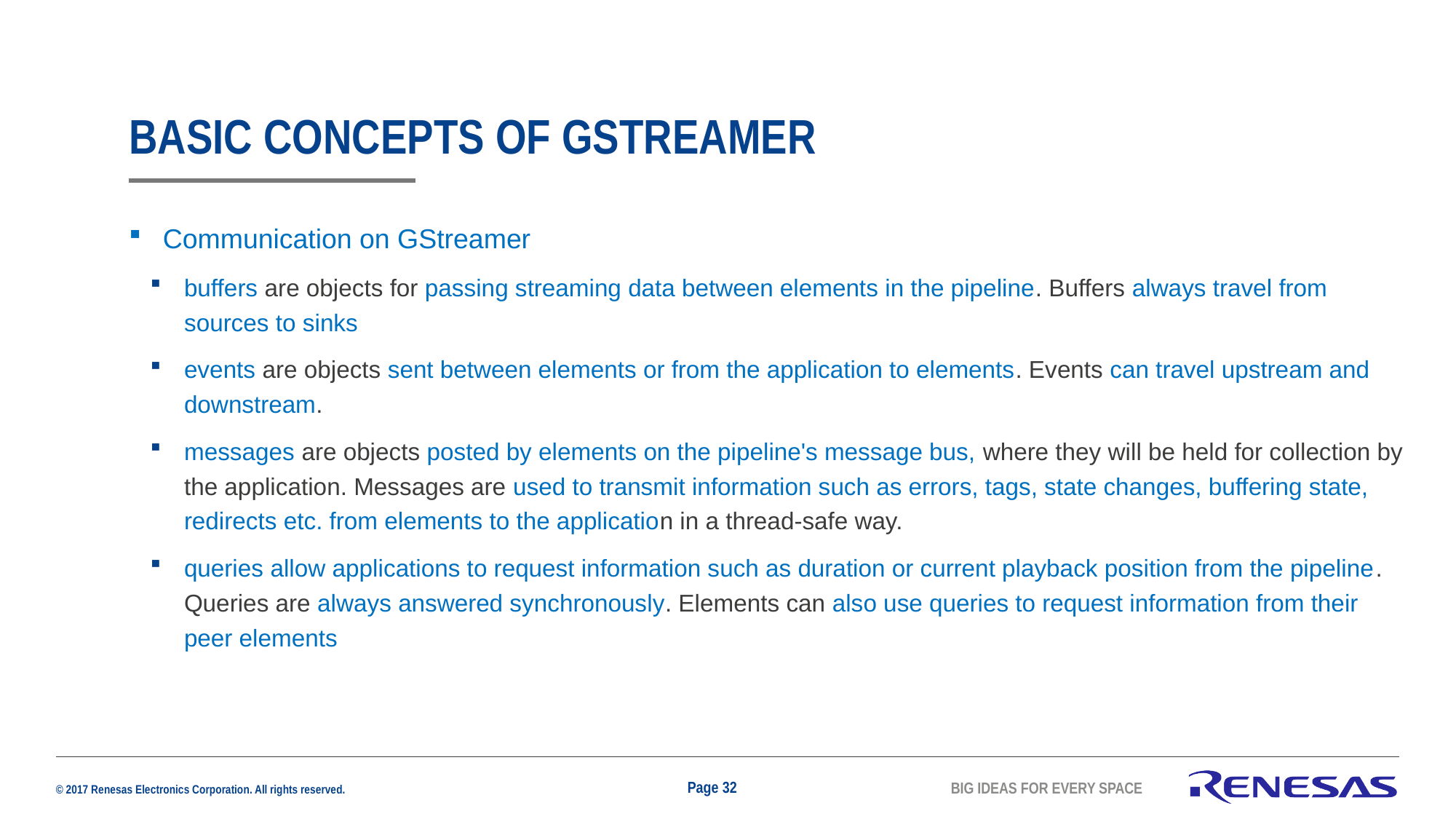

# Basic concepts of GStreamer
Communication on GStreamer
buffers are objects for passing streaming data between elements in the pipeline. Buffers always travel from sources to sinks
events are objects sent between elements or from the application to elements. Events can travel upstream and downstream.
messages are objects posted by elements on the pipeline's message bus, where they will be held for collection by the application. Messages are used to transmit information such as errors, tags, state changes, buffering state, redirects etc. from elements to the application in a thread-safe way.
queries allow applications to request information such as duration or current playback position from the pipeline. Queries are always answered synchronously. Elements can also use queries to request information from their peer elements

Page 32